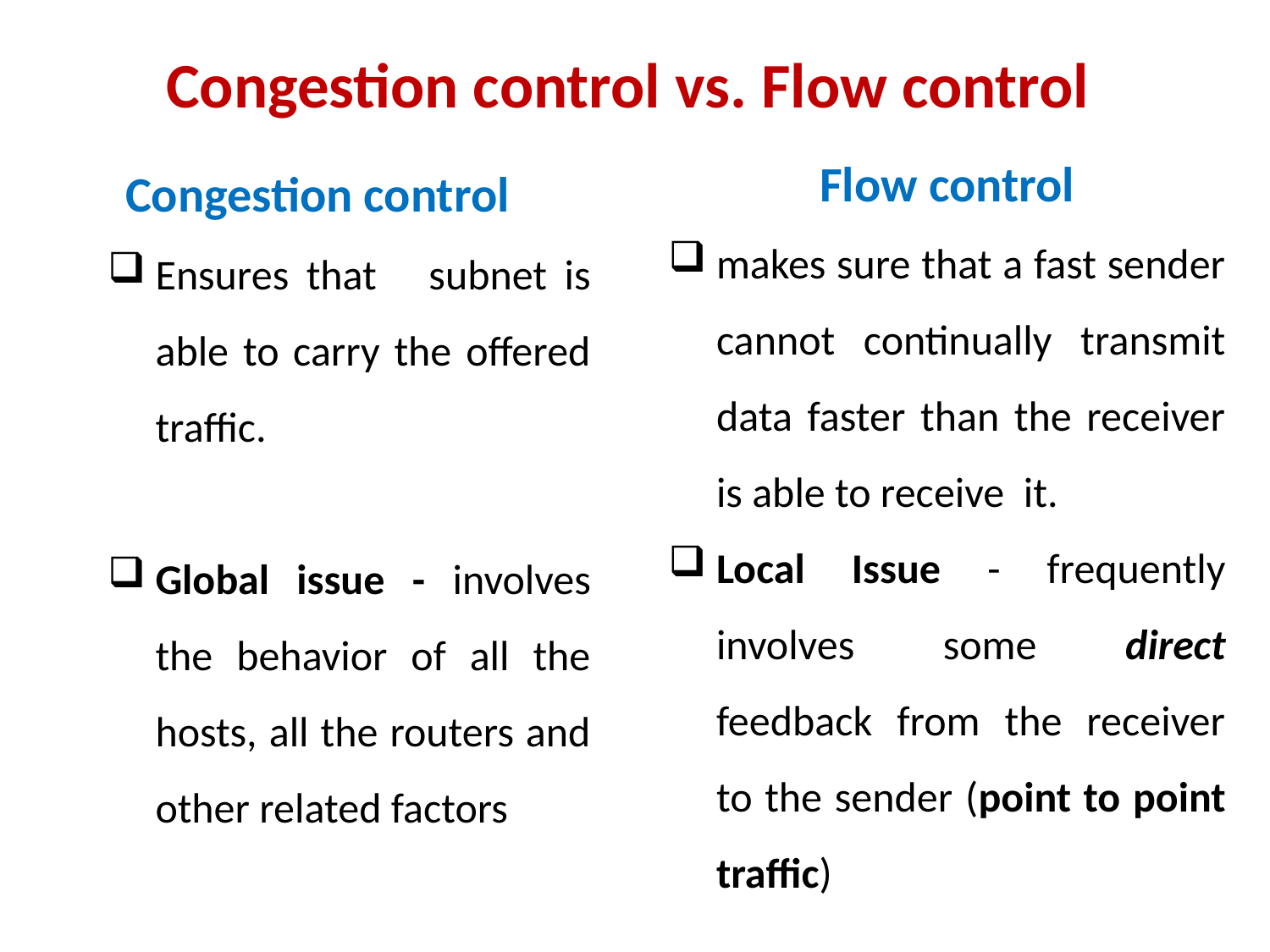

Congestion control vs. Flow control

Flow control
makes sure that a fast sender cannot continually transmit data faster than the receiver is able to receive  it.
Local Issue - frequently involves some direct feedback from the receiver to the sender (point to point traffic)
Congestion control
Ensures that   subnet is able to carry the offered traffic.

Global issue - involves the behavior of all the hosts, all the routers and other related factors